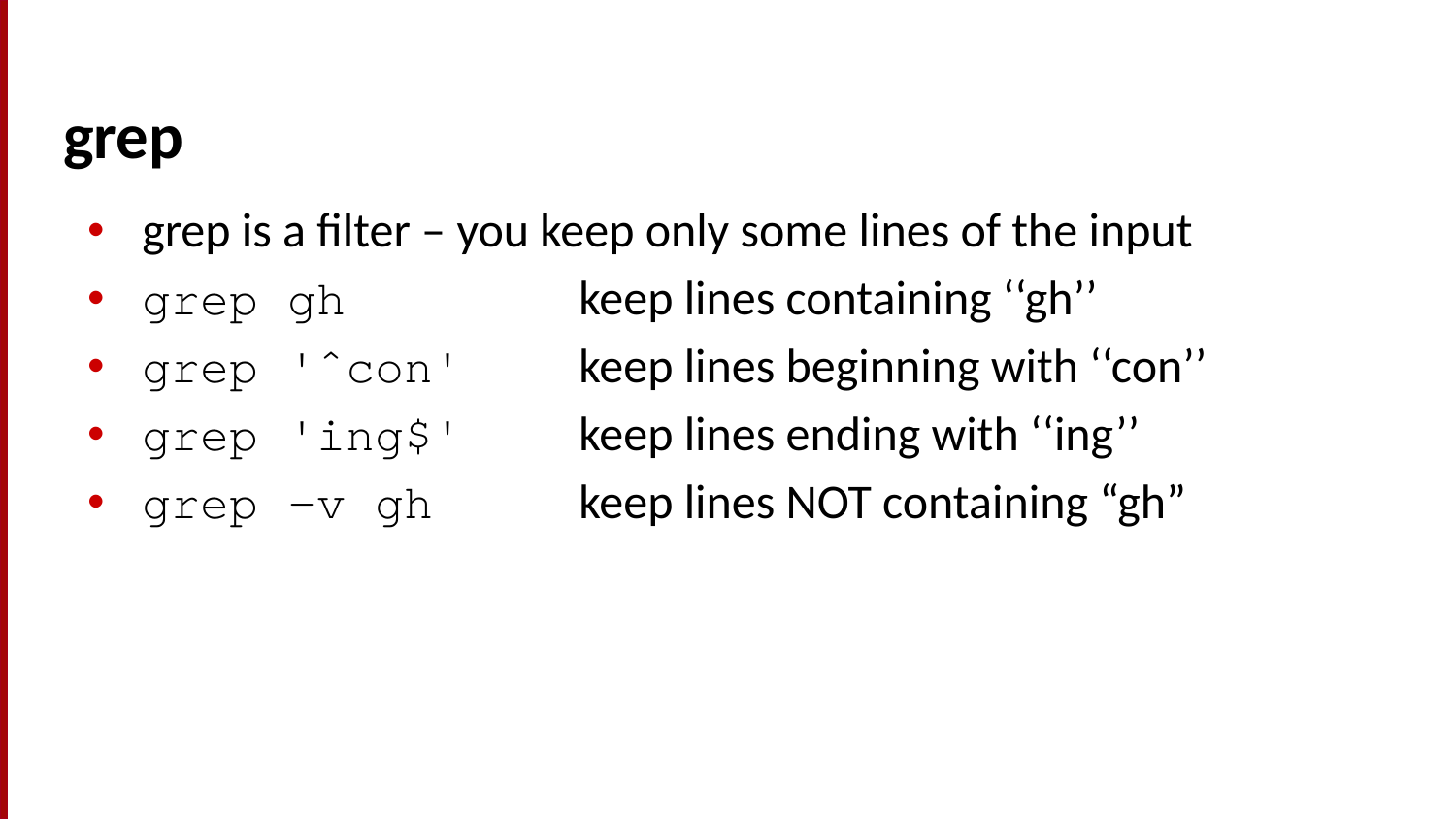

# grep
grep is a filter – you keep only some lines of the input
grep gh 		keep lines containing ‘‘gh’’
grep 'ˆcon' 	keep lines beginning with ‘‘con’’
grep 'ing$' 	keep lines ending with ‘‘ing’’
grep –v gh 	keep lines NOT containing “gh”